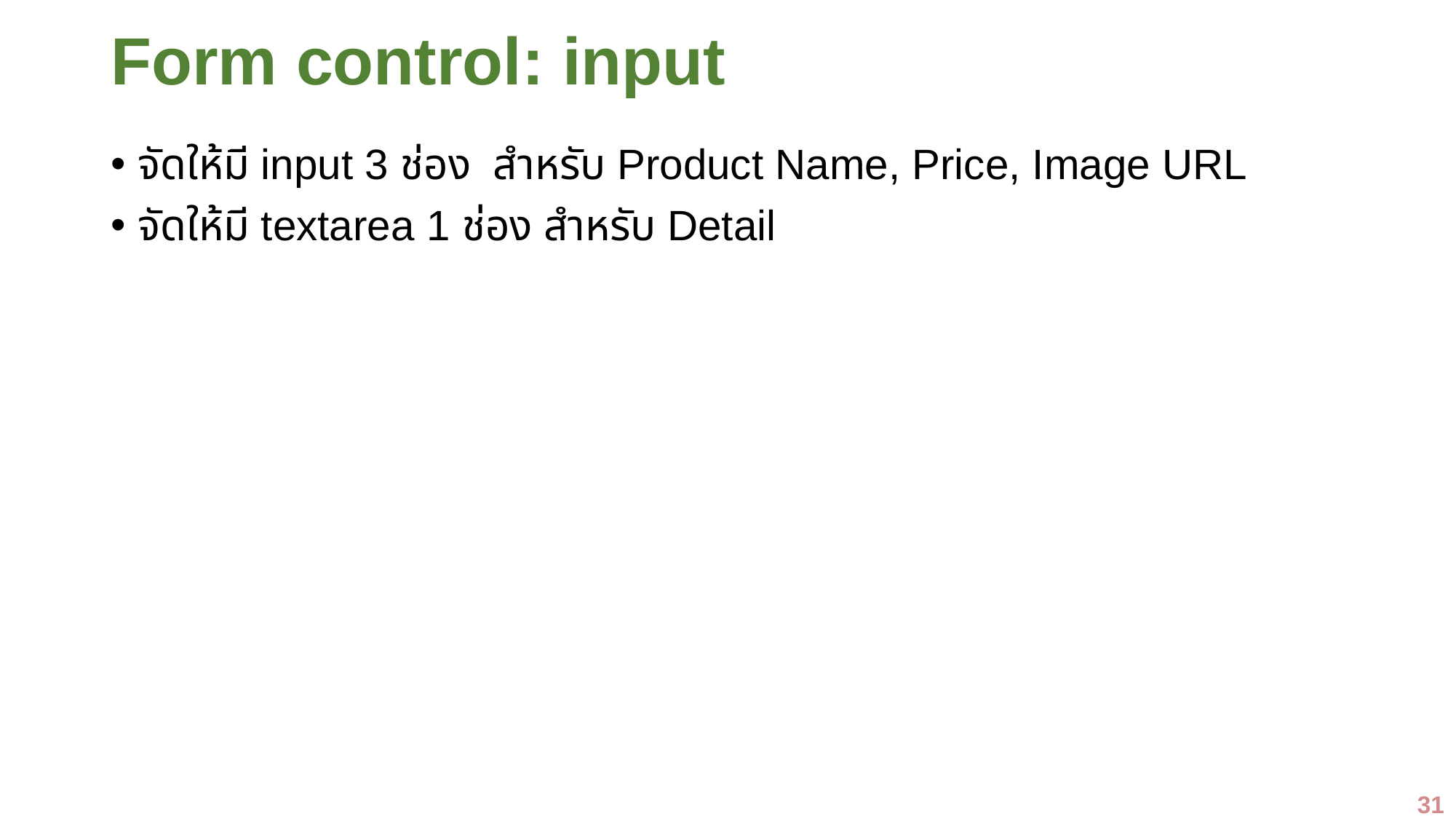

# Form control: input
จัดให้มี input 3 ช่อง  สำหรับ Product Name, Price, Image URL
จัดให้มี textarea 1 ช่อง สำหรับ Detail
31